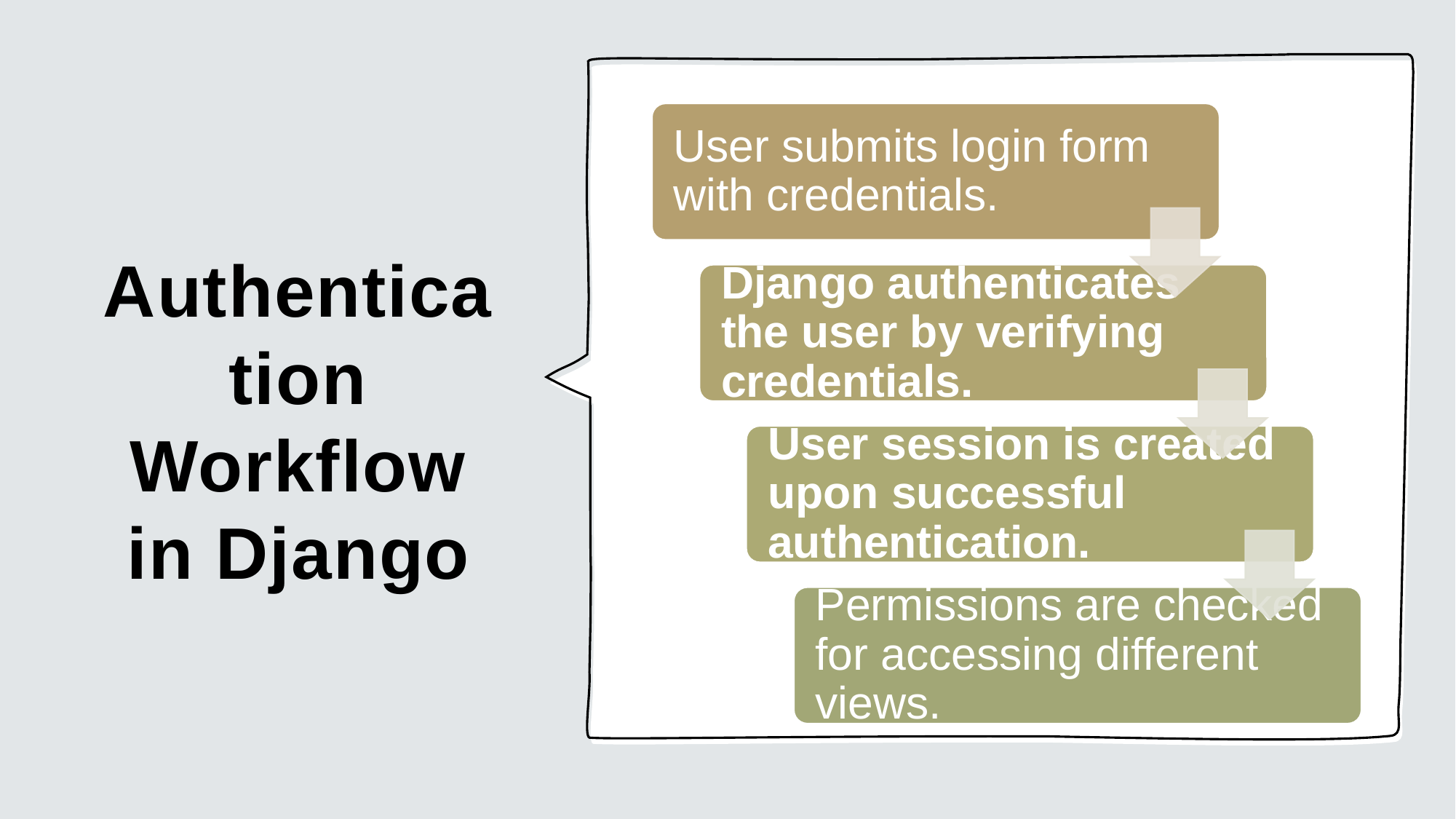

User submits login form with credentials.
Django authenticates the user by verifying credentials.
User session is created upon successful authentication.
Permissions are checked for accessing different views.

# Authentication Workflow in Django